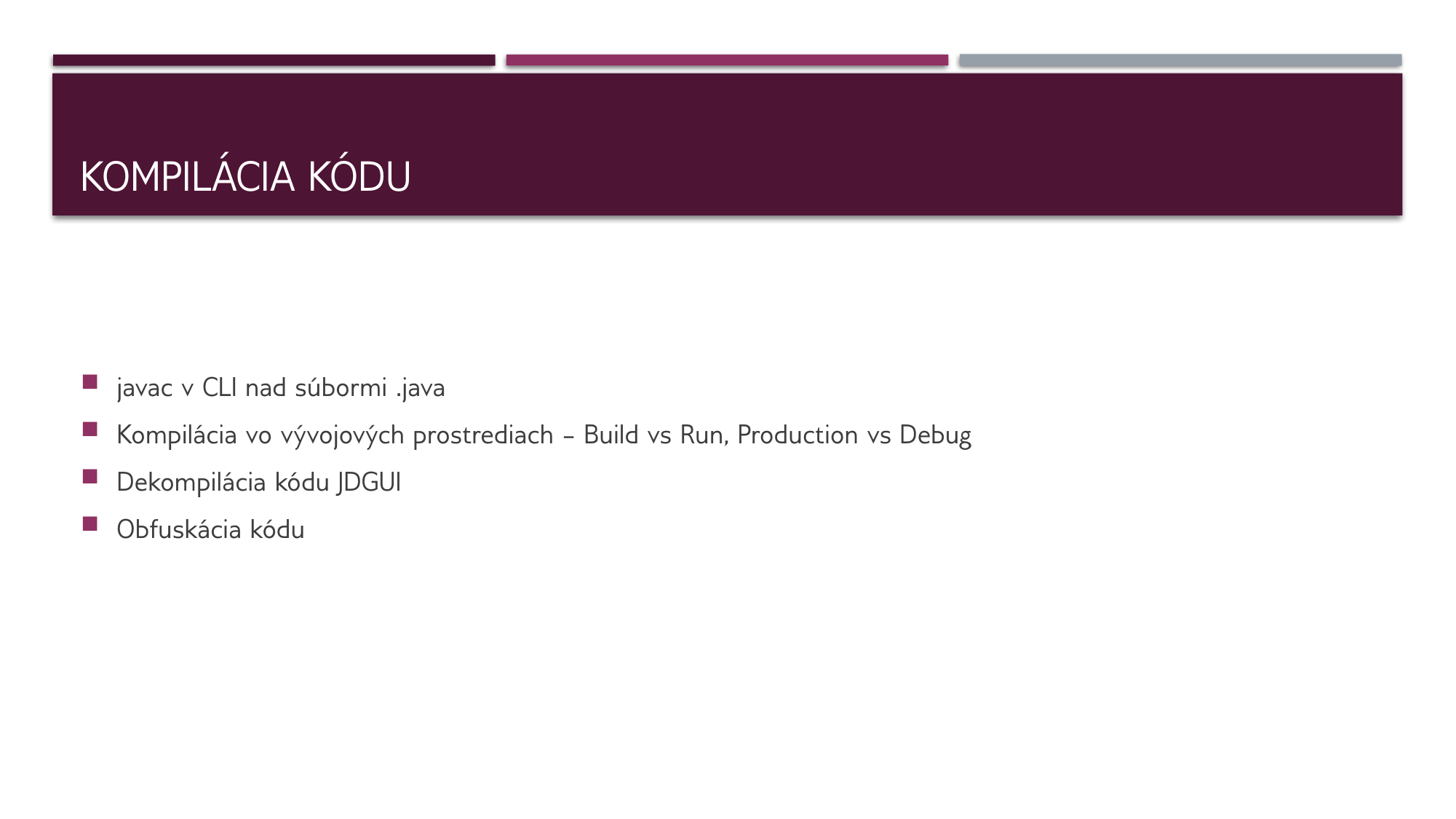

# Kompilácia kódu
javac v CLI nad súbormi .java
Kompilácia vo vývojových prostrediach – Build vs Run, Production vs Debug
Dekompilácia kódu JDGUI
Obfuskácia kódu